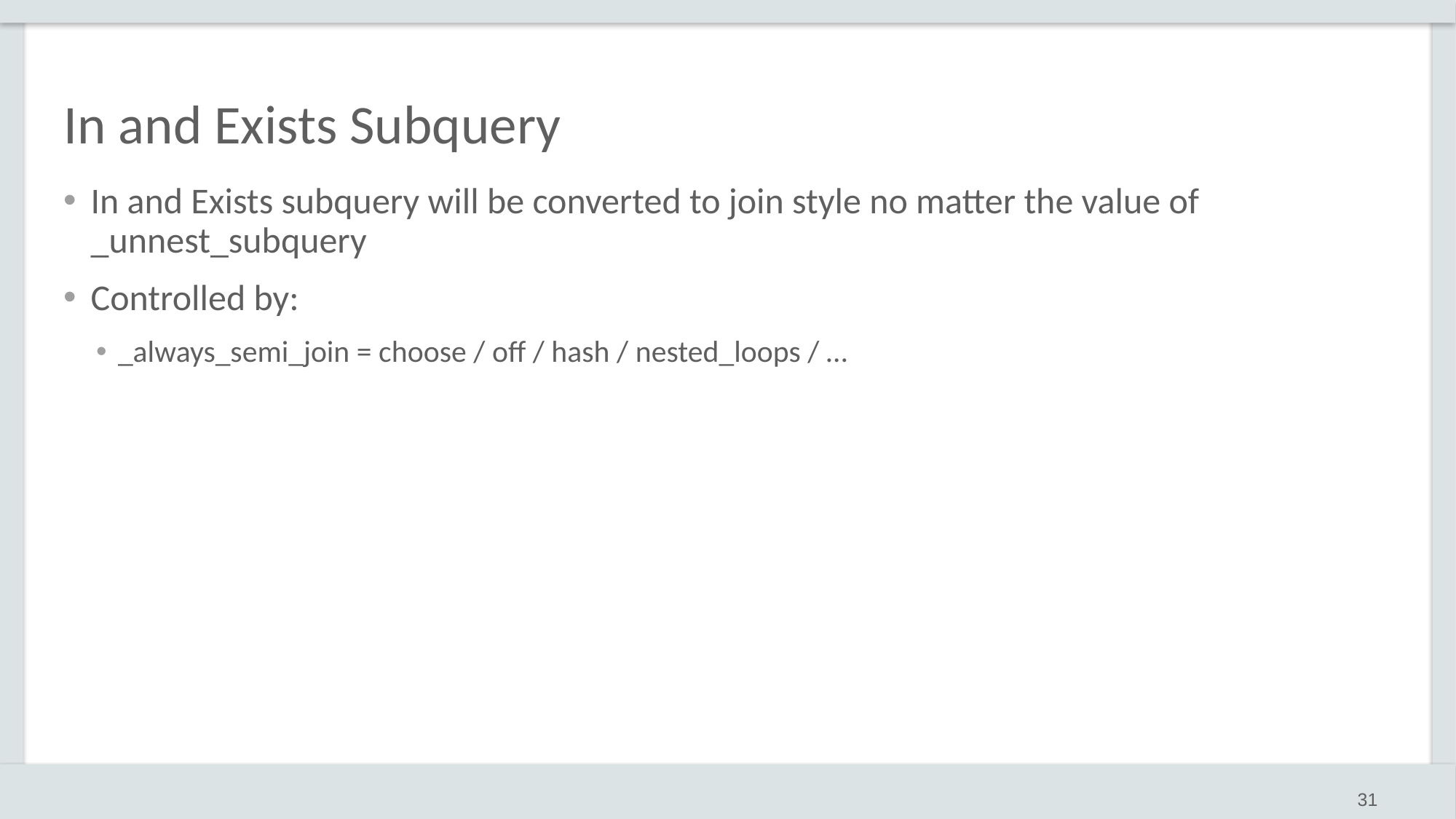

# In and Exists Subquery
In and Exists subquery will be converted to join style no matter the value of _unnest_subquery
Controlled by:
_always_semi_join = choose / off / hash / nested_loops / …

31